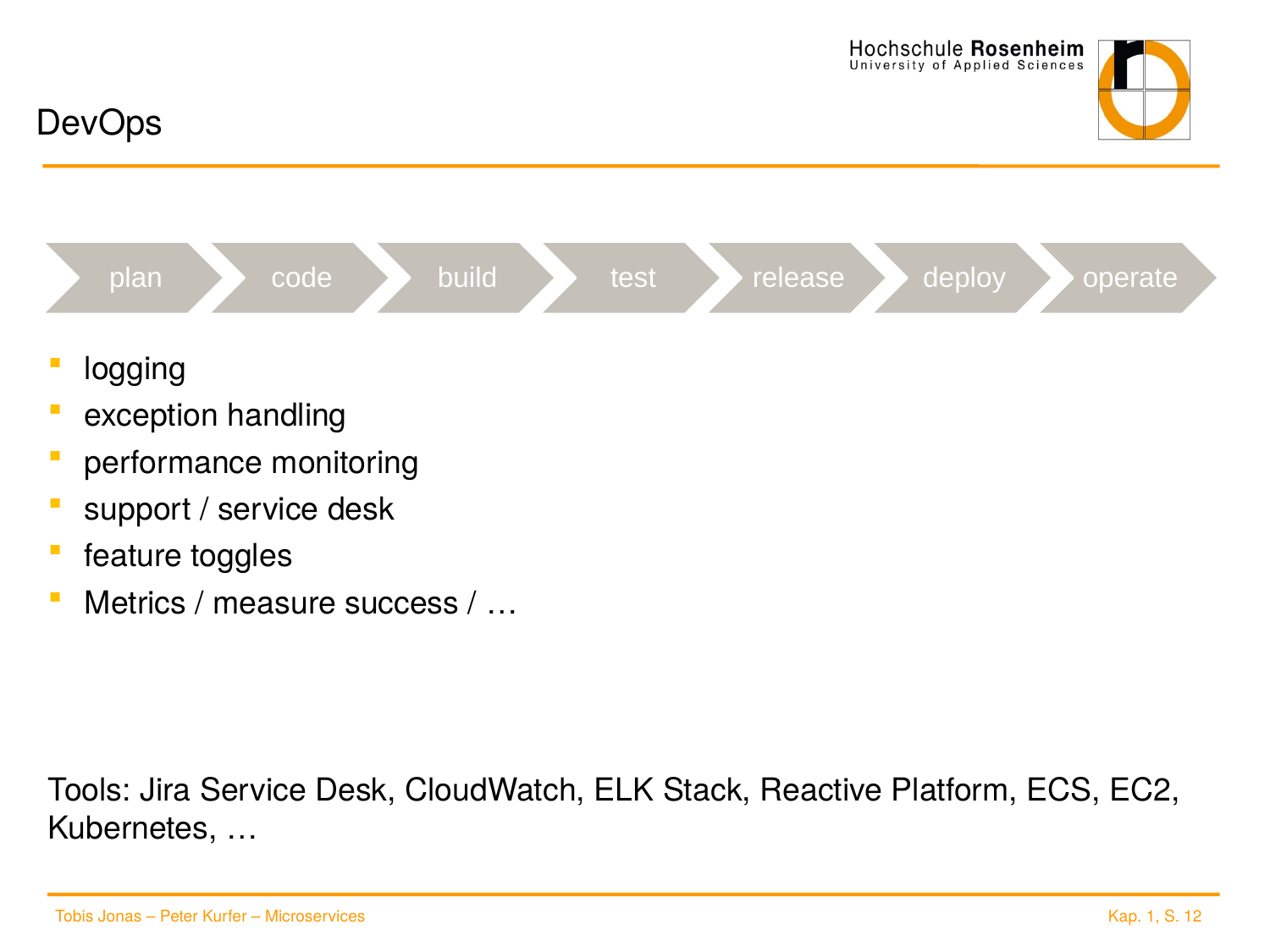

# DevOps
plan
code
build
test
release
deploy
operate
logging
exception handling
performance monitoring
support / service desk
feature toggles
Metrics / measure success / …

Tools: Jira Service Desk, CloudWatch, ELK Stack, Reactive Platform, ECS, EC2, Kubernetes, …